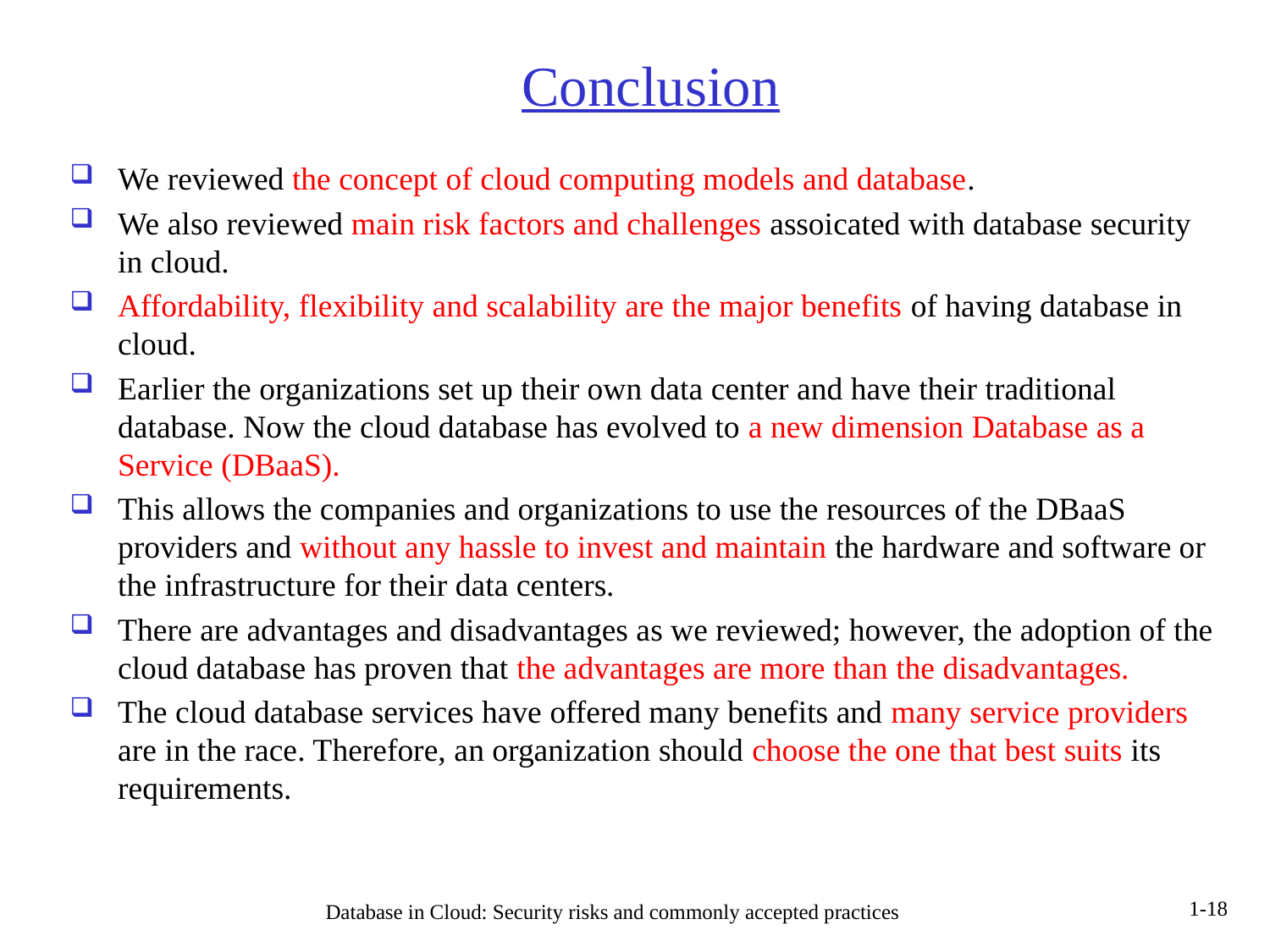

# Conclusion
We reviewed the concept of cloud computing models and database.
We also reviewed main risk factors and challenges assoicated with database security in cloud.
Affordability, flexibility and scalability are the major benefits of having database in cloud.
Earlier the organizations set up their own data center and have their traditional database. Now the cloud database has evolved to a new dimension Database as a Service (DBaaS).
This allows the companies and organizations to use the resources of the DBaaS providers and without any hassle to invest and maintain the hardware and software or the infrastructure for their data centers.
There are advantages and disadvantages as we reviewed; however, the adoption of the cloud database has proven that the advantages are more than the disadvantages.
The cloud database services have offered many benefits and many service providers are in the race. Therefore, an organization should choose the one that best suits its requirements.

 Database in Cloud: Security risks and commonly accepted practices
1-18